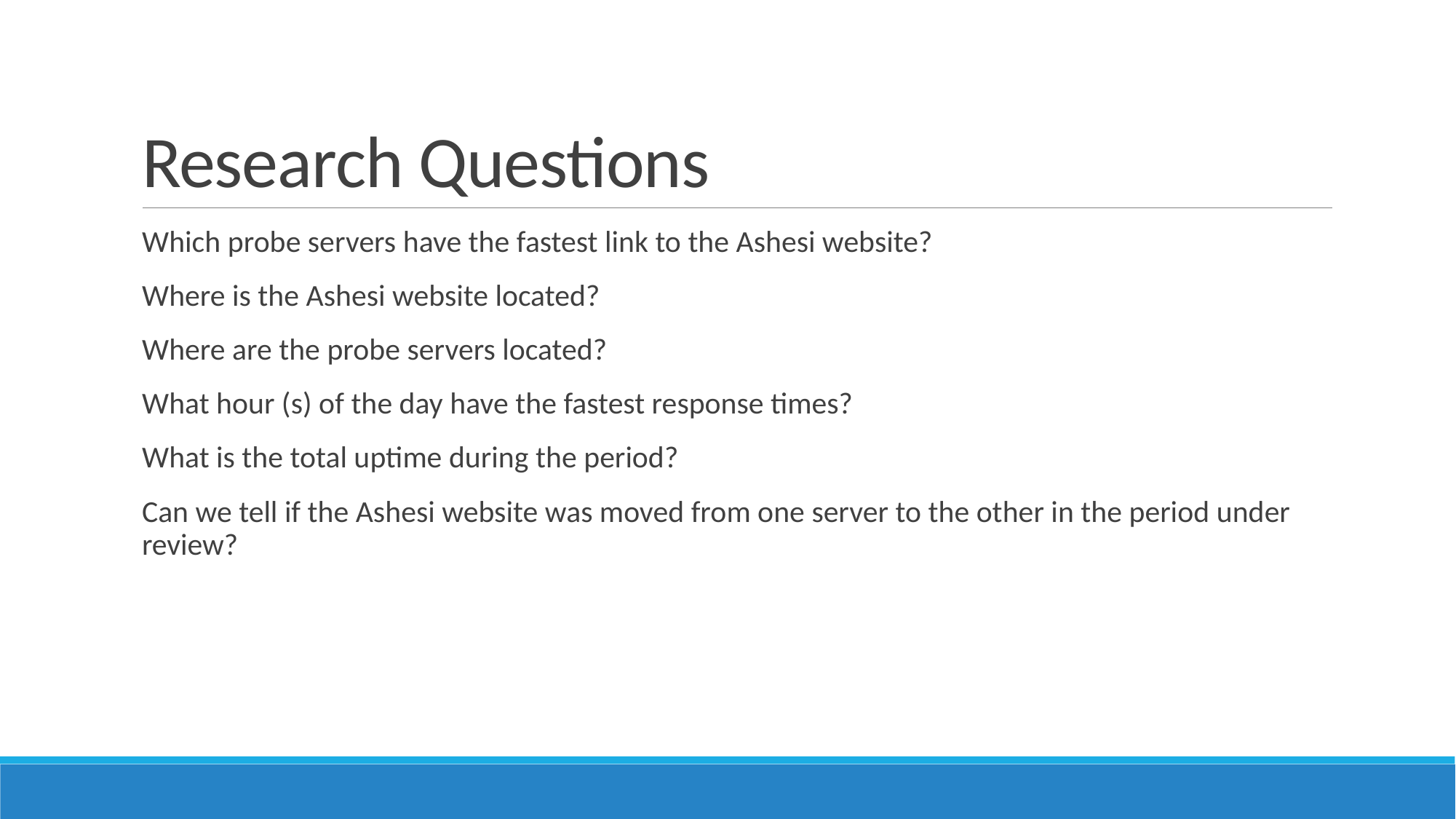

# Research Questions
Which probe servers have the fastest link to the Ashesi website?
Where is the Ashesi website located?
Where are the probe servers located?
What hour (s) of the day have the fastest response times?
What is the total uptime during the period?
Can we tell if the Ashesi website was moved from one server to the other in the period under review?